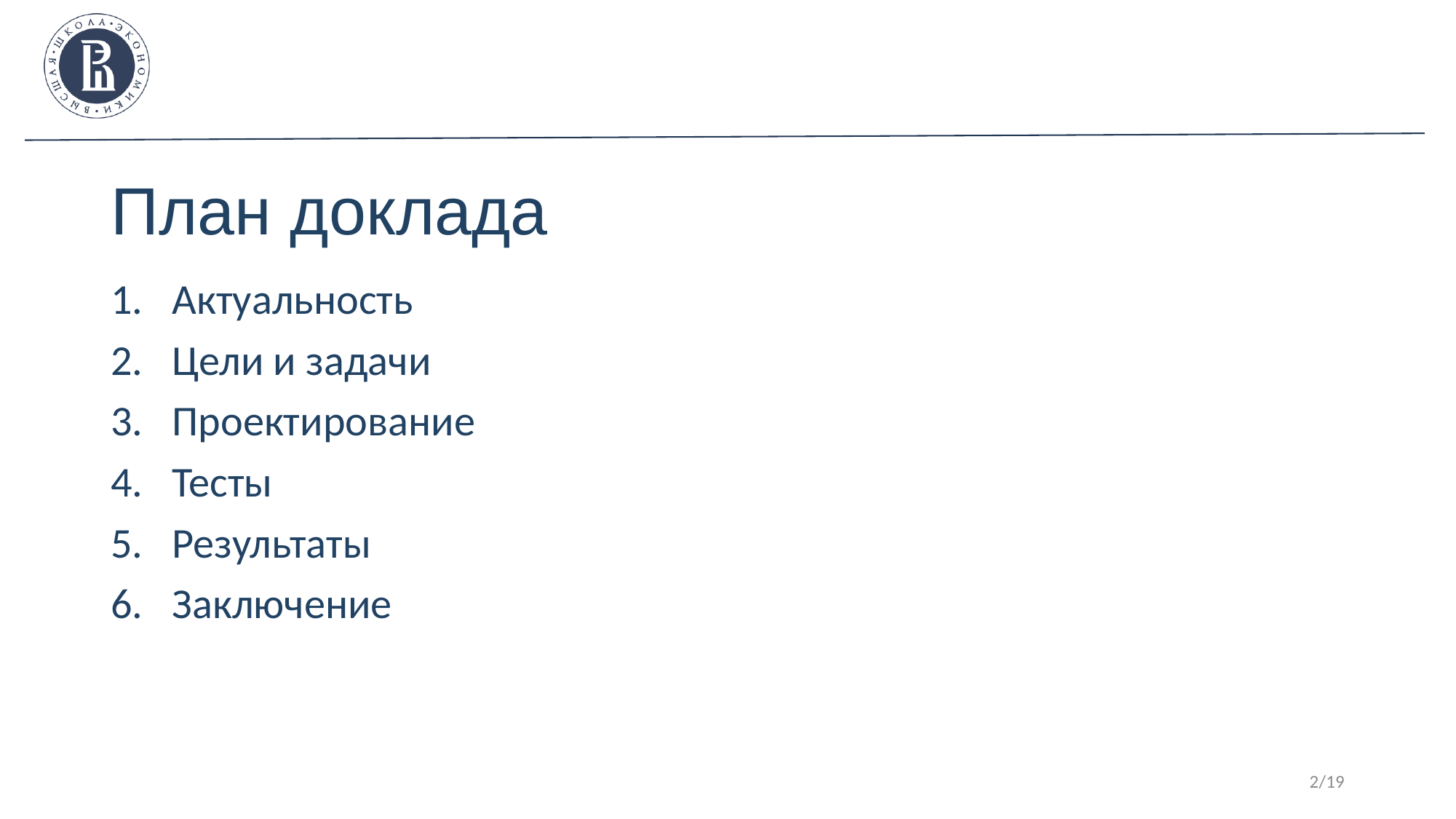

План доклада
Актуальность
Цели и задачи
Проектирование
Тесты
Результаты
Заключение
2/19